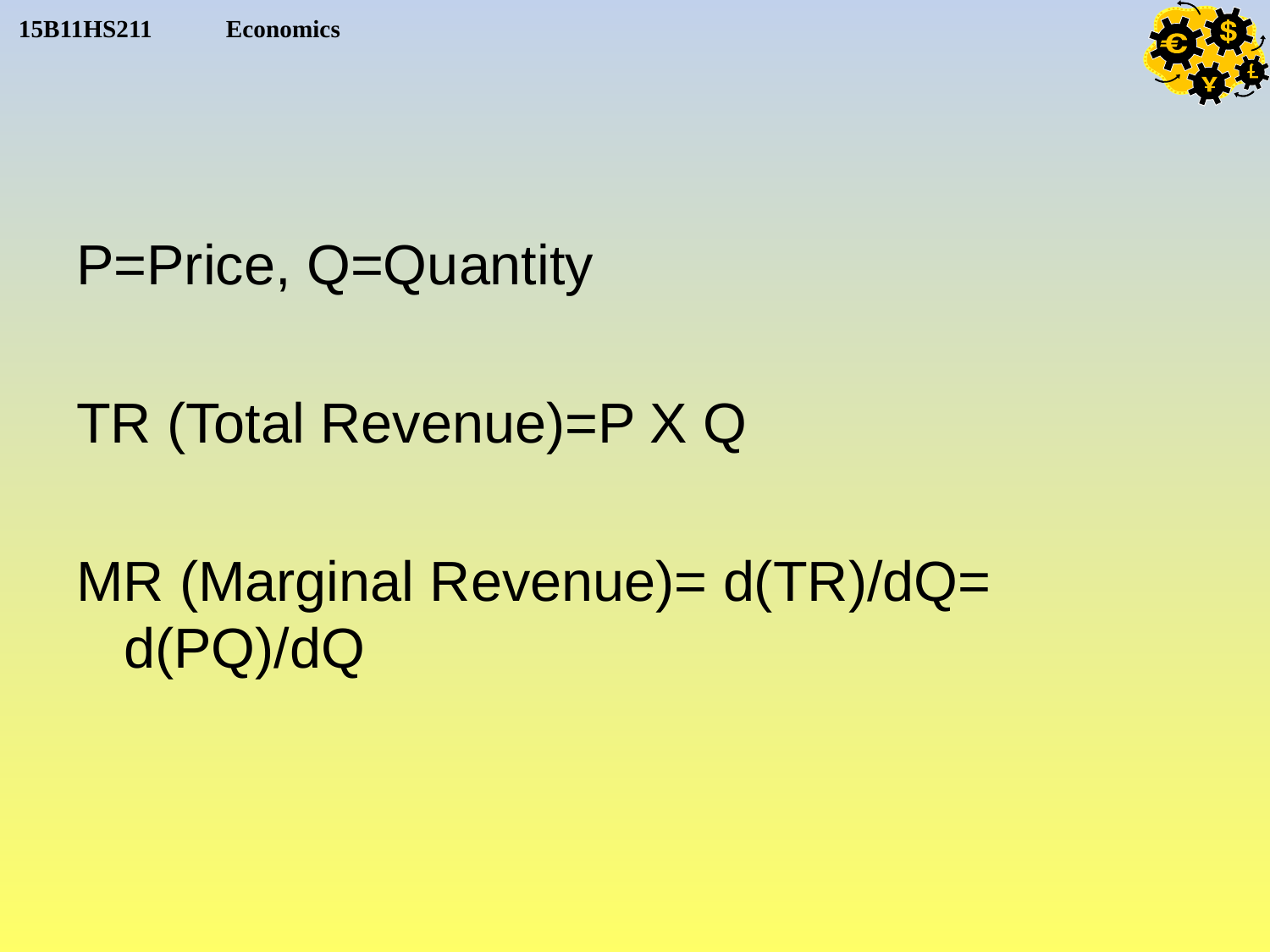

P=Price, Q=Quantity

TR (Total Revenue)=P X Q

MR (Marginal Revenue)= d(TR)/dQ= d(PQ)/dQ